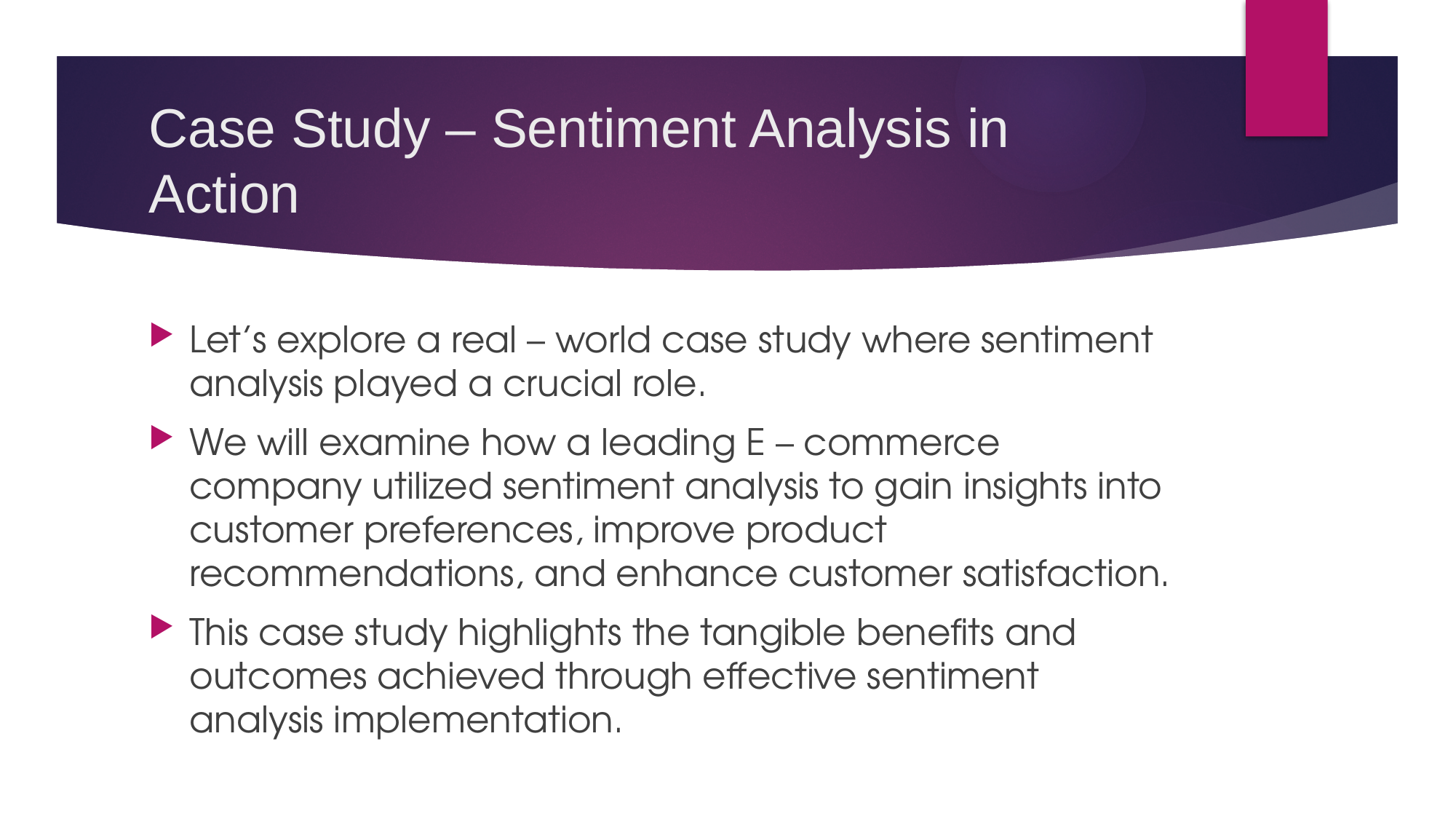

# Case Study – Sentiment Analysis in Action
Let’s explore a real – world case study where sentiment analysis played a crucial role.
We will examine how a leading E – commerce company utilized sentiment analysis to gain insights into customer preferences, improve product recommendations, and enhance customer satisfaction.
This case study highlights the tangible benefits and outcomes achieved through effective sentiment analysis implementation.